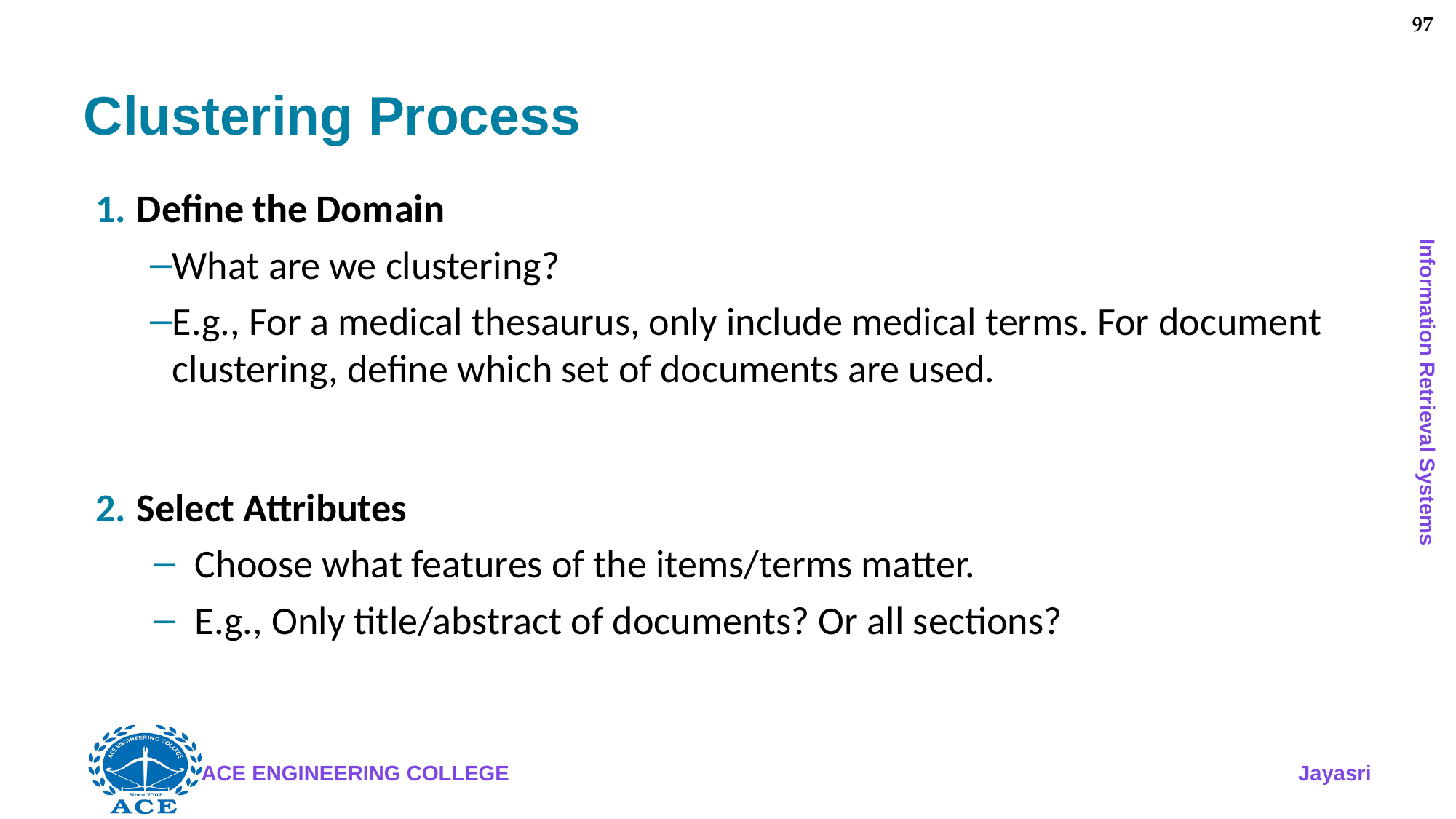

97
# Clustering Process
Define the Domain
What are we clustering?
E.g., For a medical thesaurus, only include medical terms. For document clustering, define which set of documents are used.

Select Attributes
Choose what features of the items/terms matter.
E.g., Only title/abstract of documents? Or all sections?